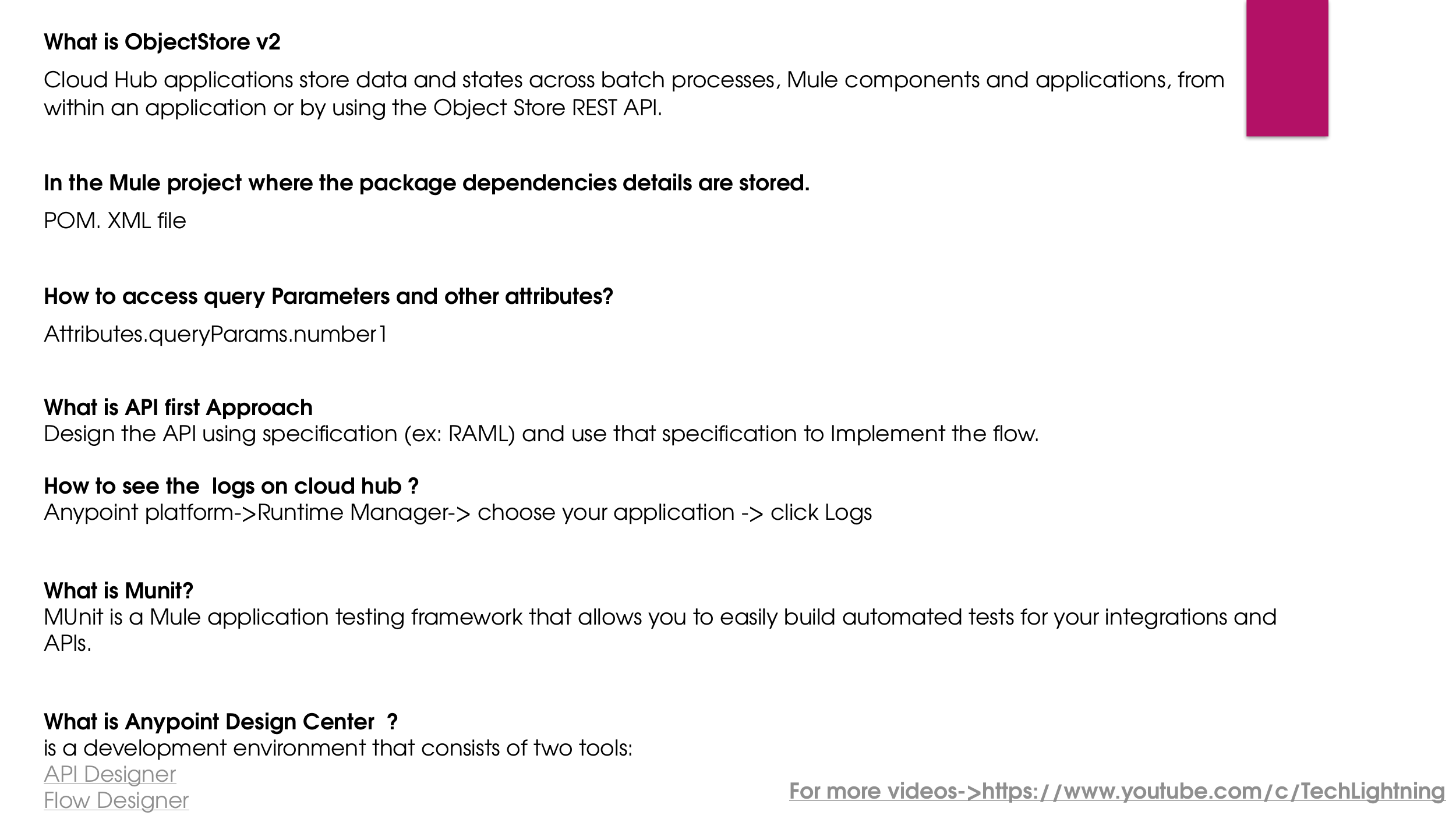

What is ObjectStore v2
Cloud Hub applications store data and states across batch processes, Mule components and applications, from within an application or by using the Object Store REST API.

In the Mule project where the package dependencies details are stored.
POM. XML file

How to access query Parameters and other attributes?
Attributes.queryParams.number1

What is API first Approach
Design the API using specification (ex: RAML) and use that specification to Implement the flow.

How to see the  logs on cloud hub ?
Anypoint platform->Runtime Manager-> choose your application -> click Logs

What is Munit?
MUnit is a Mule application testing framework that allows you to easily build automated tests for your integrations and APIs.

What is Anypoint Design Center  ?
is a development environment that consists of two tools:
API Designer
Flow Designer
For more videos->https://www.youtube.com/c/TechLightning